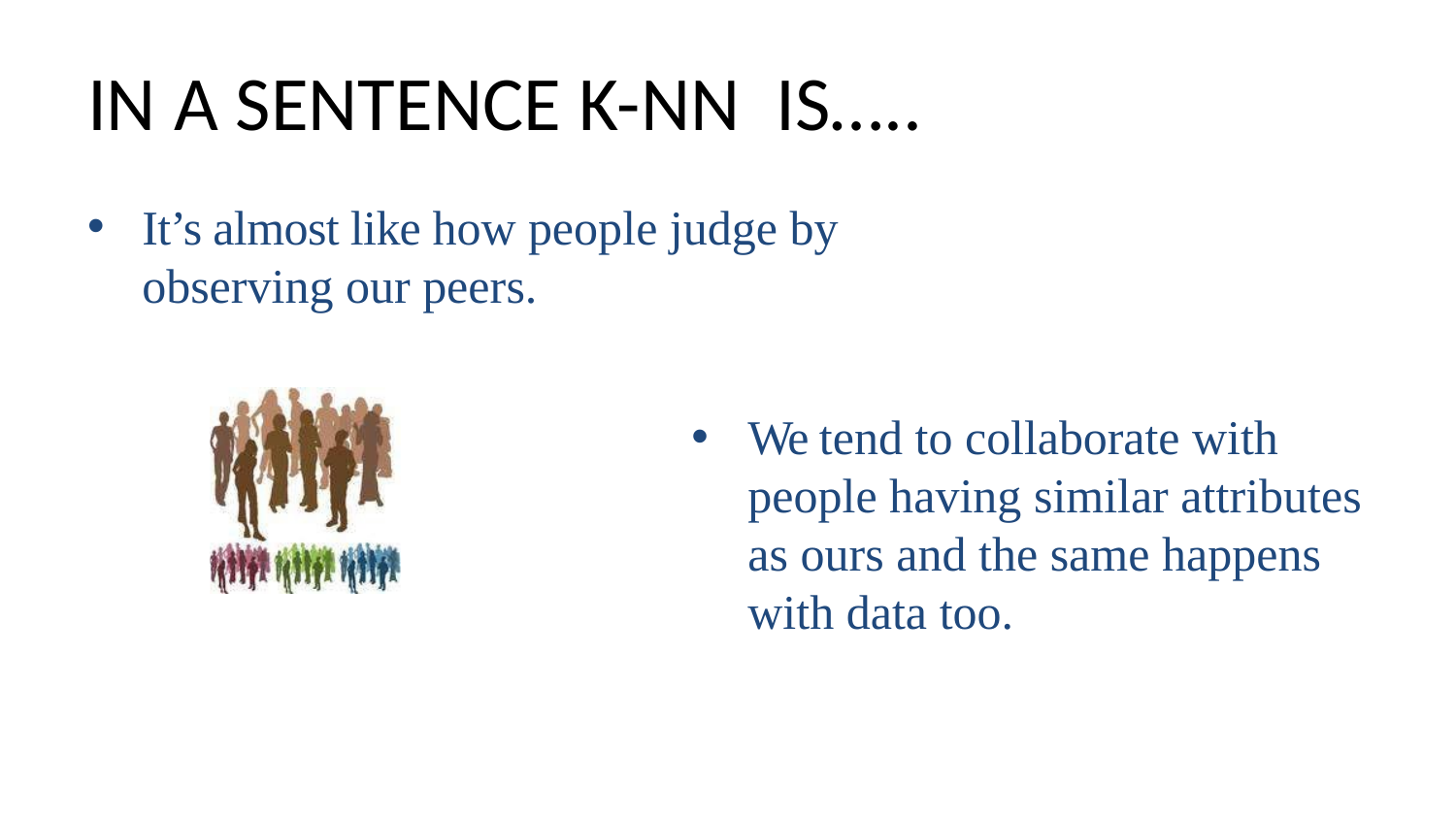

# IN A SENTENCE K-NN  IS…..
It’s almost like how people judge by observing our peers.

We tend to collaborate with   people having similar attributes as ours and the same happens with data too.